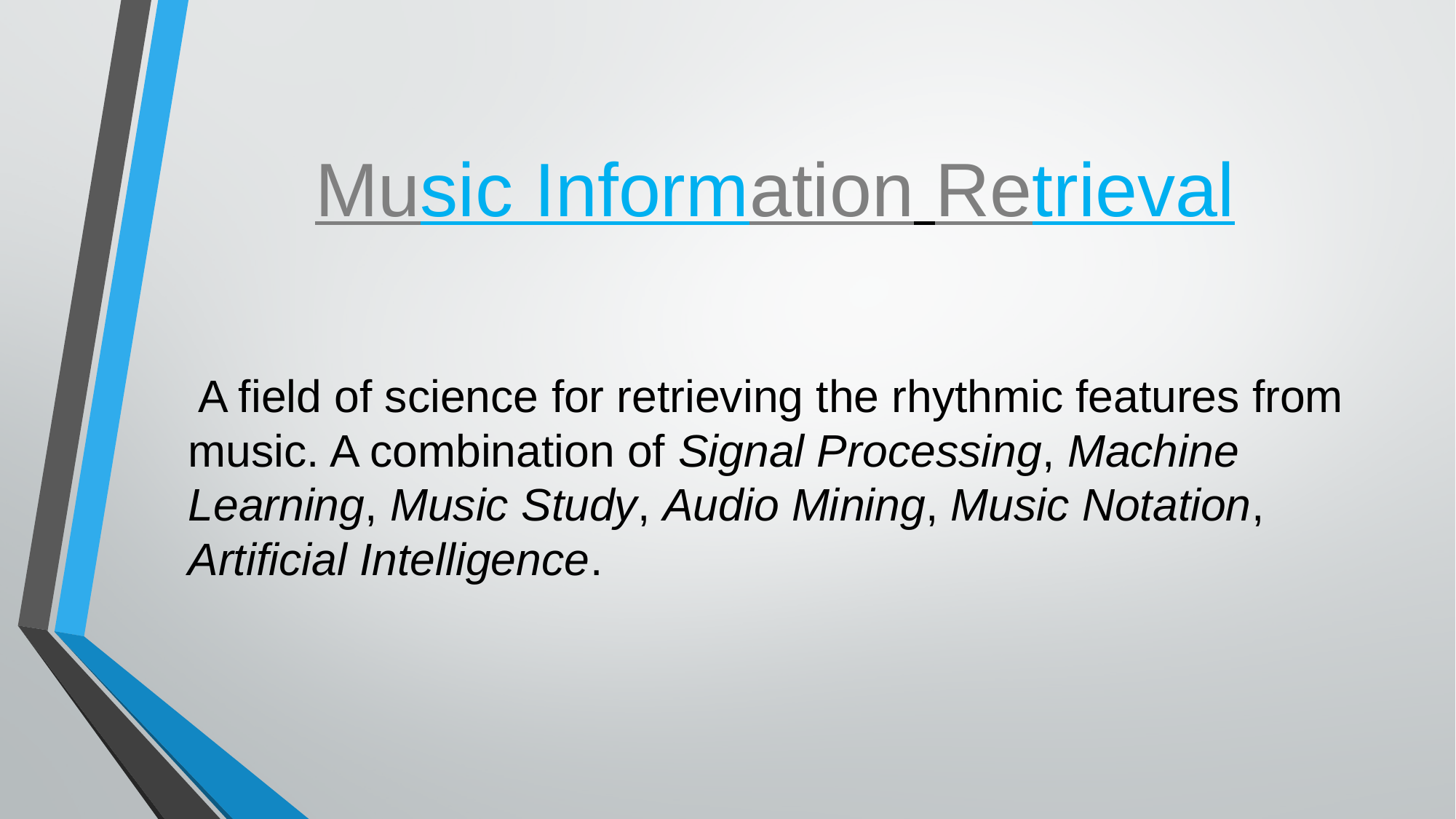

# Music Information Retrieval

 A field of science for retrieving the rhythmic features from music. A combination of Signal Processing, Machine Learning, Music Study, Audio Mining, Music Notation, Artificial Intelligence.